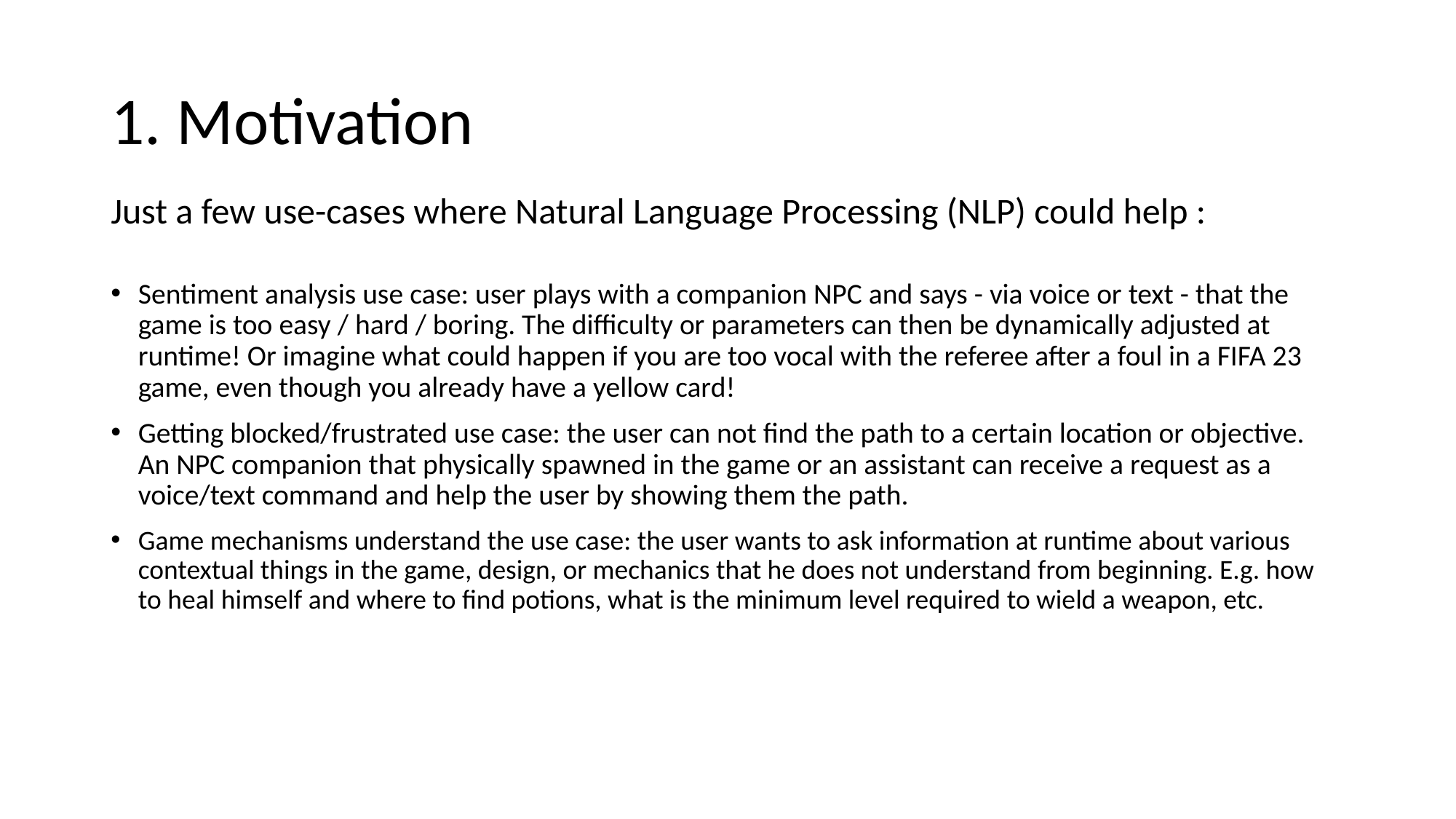

# 1. Motivation
Just a few use-cases where Natural Language Processing (NLP) could help :
Sentiment analysis use case: user plays with a companion NPC and says - via voice or text - that the game is too easy / hard / boring. The difficulty or parameters can then be dynamically adjusted at runtime! Or imagine what could happen if you are too vocal with the referee after a foul in a FIFA 23 game, even though you already have a yellow card!
Getting blocked/frustrated use case: the user can not find the path to a certain location or objective. An NPC companion that physically spawned in the game or an assistant can receive a request as a voice/text command and help the user by showing them the path.
Game mechanisms understand the use case: the user wants to ask information at runtime about various contextual things in the game, design, or mechanics that he does not understand from beginning. E.g. how to heal himself and where to find potions, what is the minimum level required to wield a weapon, etc.